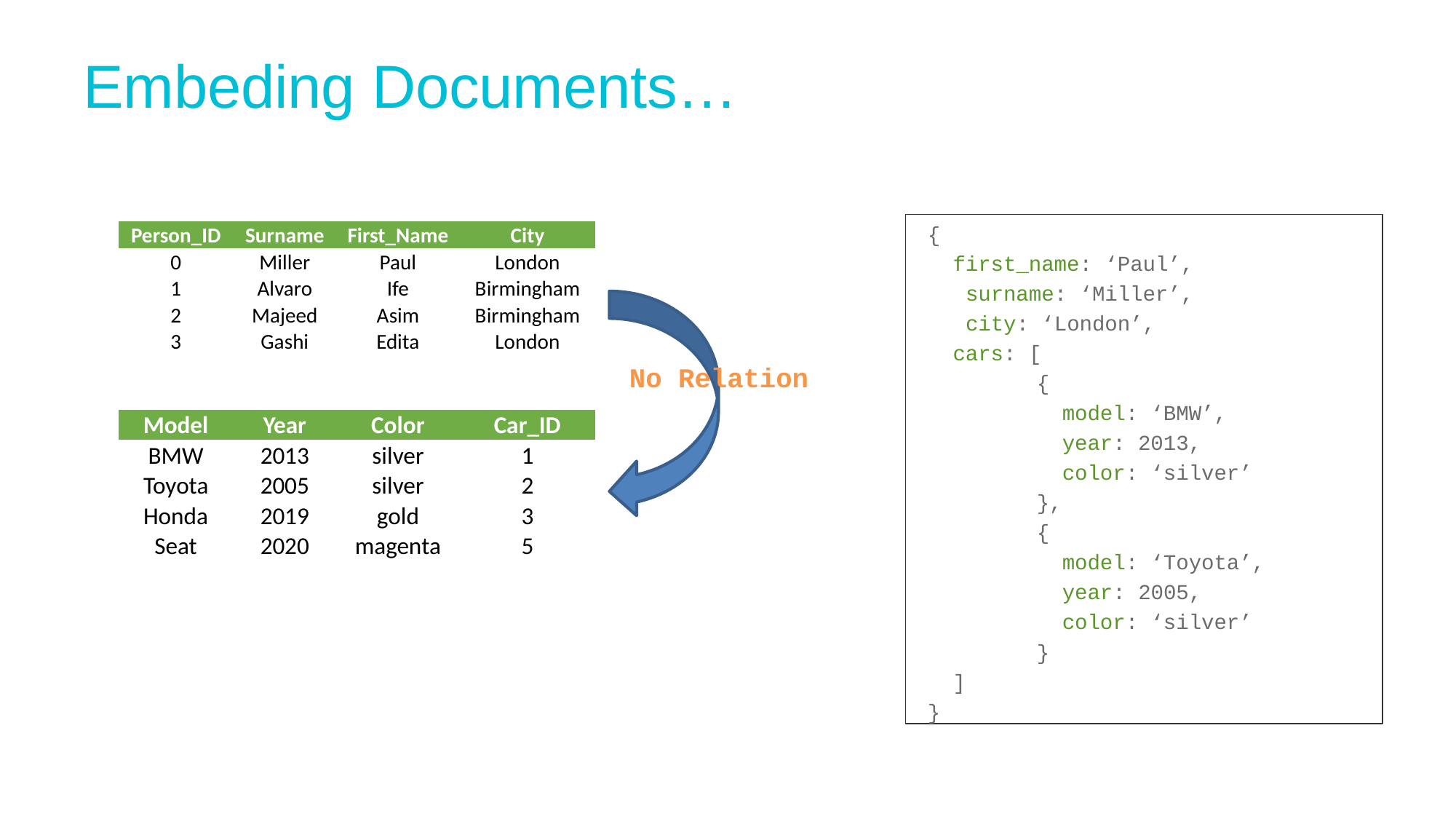

# Embeding Documents…
{
first_name: ‘Paul’,  surname: ‘Miller’,  city: ‘London’,  cars: [
{
model: ‘BMW’,  year: 2013,  color: ‘silver’
},
{
model: ‘Toyota’,  year: 2005,
color: ‘silver’
}
]
}
| Person\_ID | Surname | First\_Name | City |
| --- | --- | --- | --- |
| 0 | Miller | Paul | London |
| 1 | Alvaro | Ife | Birmingham |
| 2 | Majeed | Asim | Birmingham |
| 3 | Gashi | Edita | London |

No Relation
| Model | Year | Color | Car\_ID |
| --- | --- | --- | --- |
| BMW | 2013 | silver | 1 |
| Toyota | 2005 | silver | 2 |
| Honda | 2019 | gold | 3 |
| Seat | 2020 | magenta | 5 |